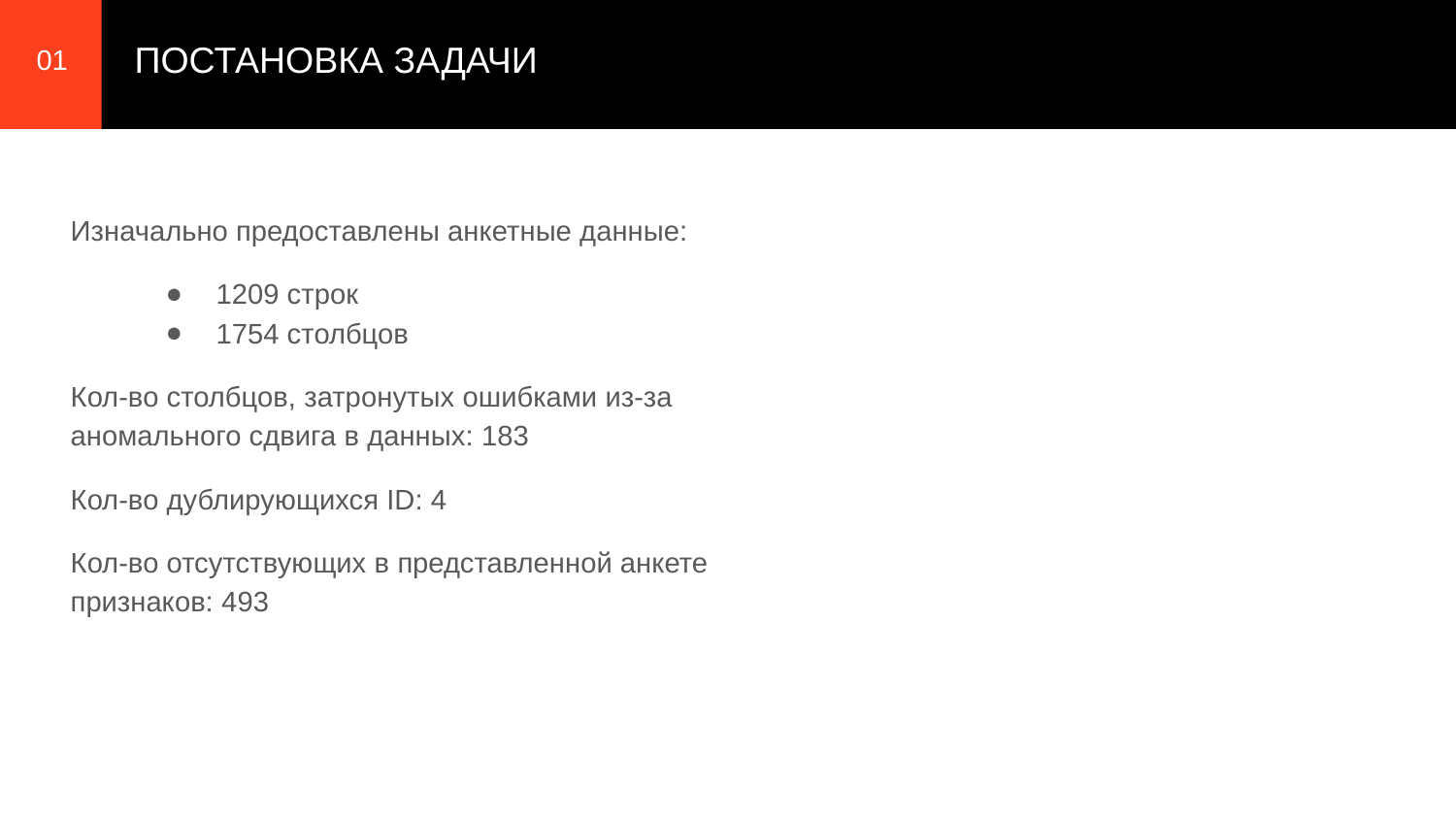

ПОСТАНОВКА ЗАДАЧИ
01
Изначально предоставлены анкетные данные:
1209 строк
1754 столбцов
Кол-во столбцов, затронутых ошибками из-за аномального сдвига в данных: 183
Кол-во дублирующихся ID: 4
Кол-во отсутствующих в представленной анкете признаков: 493